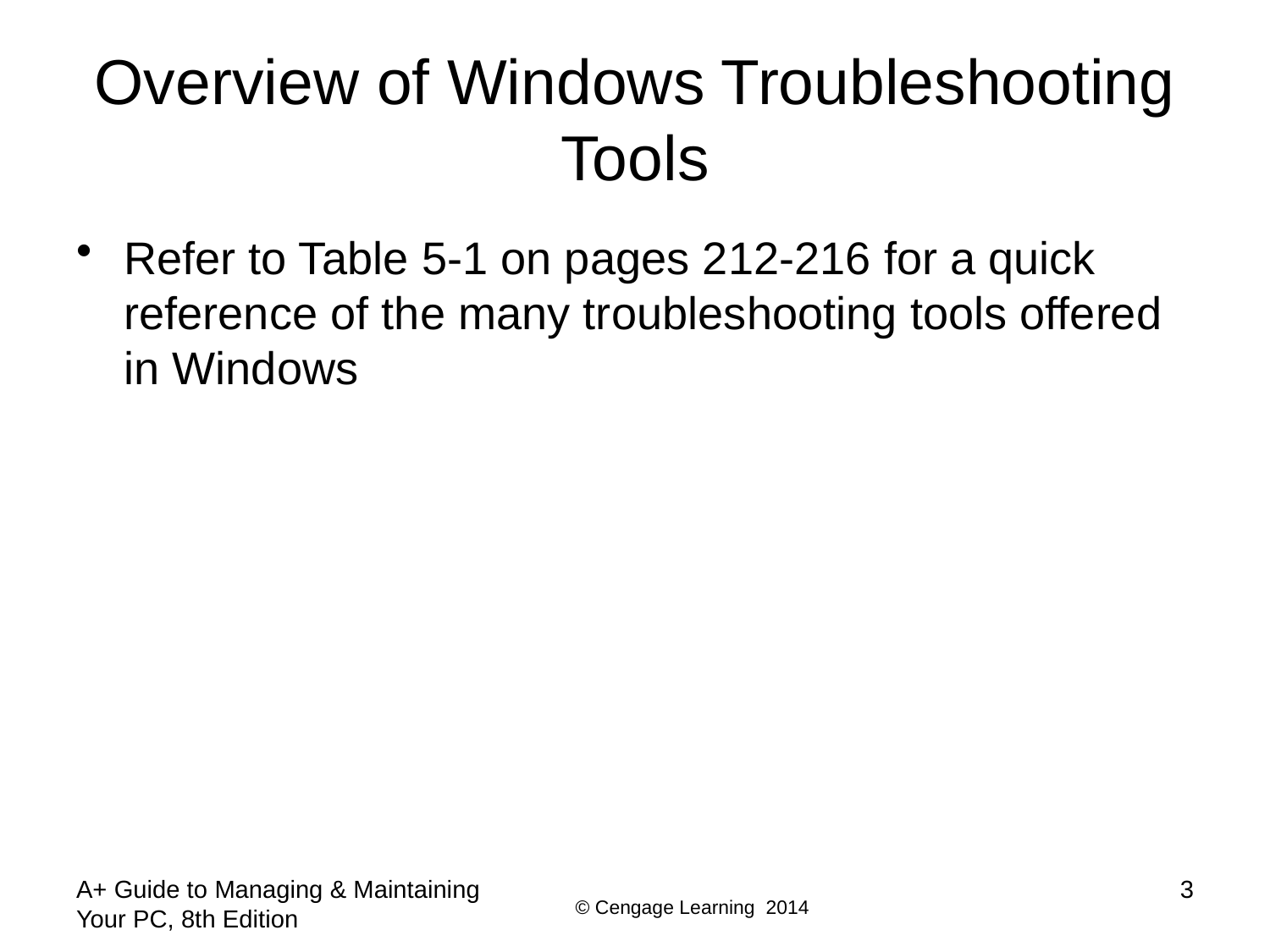

# Overview of Windows Troubleshooting Tools
Refer to Table 5-1 on pages 212-216 for a quick reference of the many troubleshooting tools offered in Windows

A+ Guide to Managing & Maintaining Your PC, 8th Edition
3